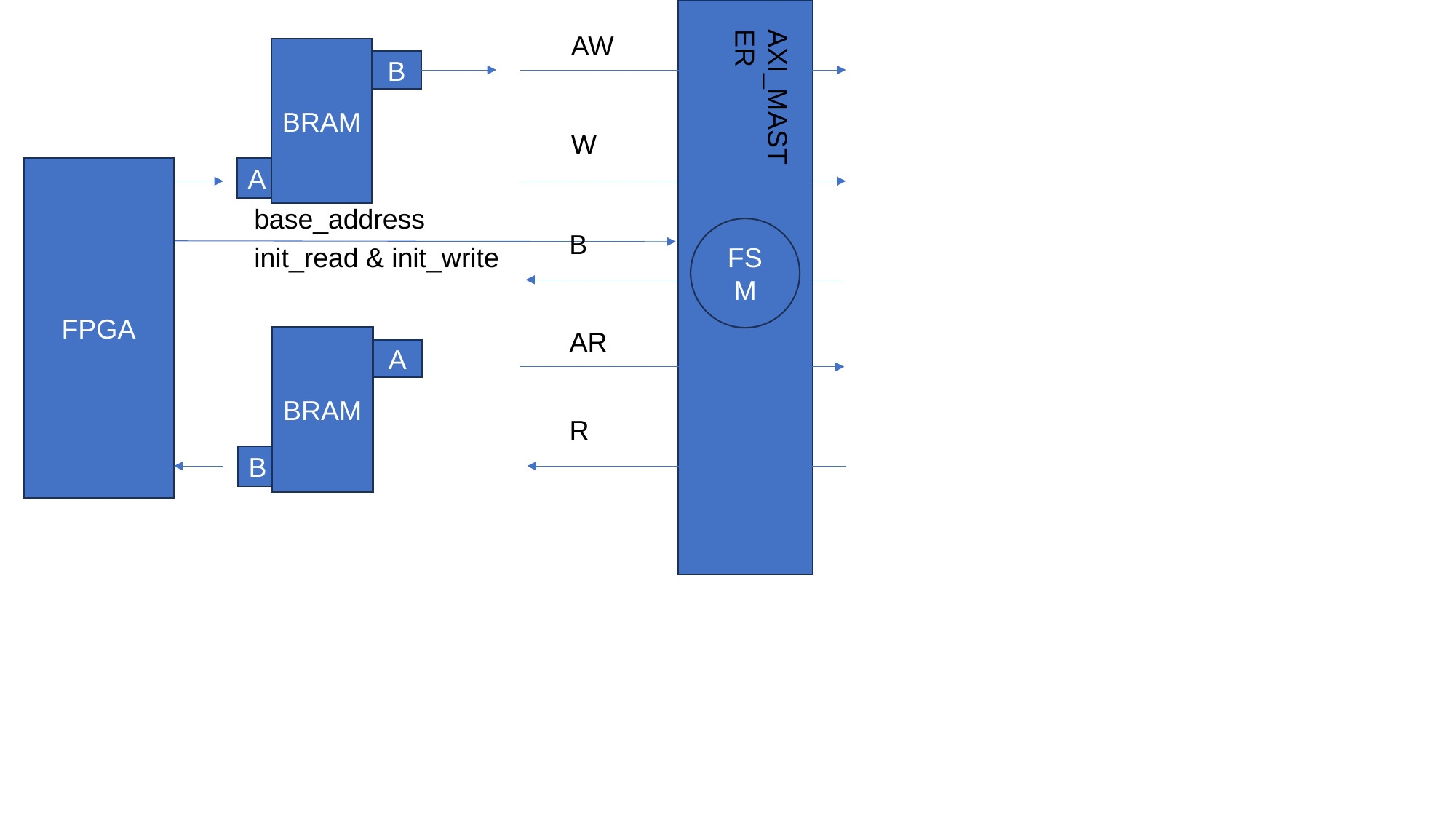

AXI_MASTER
AW
BRAM
B
W
FPGA
A
base_address
FSM
B
init_read & init_write
AR
BRAM
A
R
B